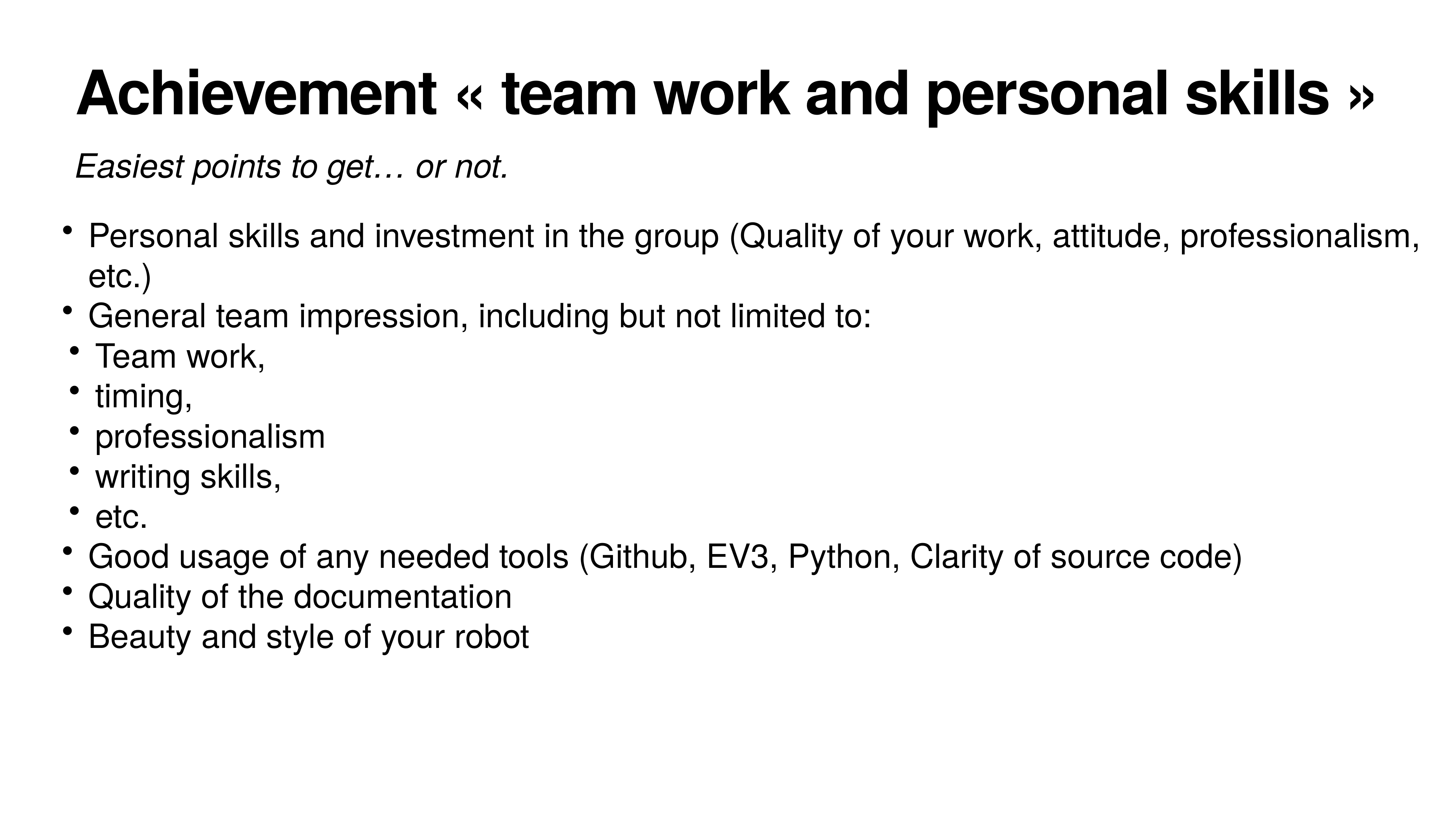

# Achievement « team work and personal skills »
Easiest points to get… or not.
Personal skills and investment in the group (Quality of your work, attitude, professionalism, etc.)
General team impression, including but not limited to:
Team work,
timing,
professionalism
writing skills,
etc.
Good usage of any needed tools (Github, EV3, Python, Clarity of source code)
Quality of the documentation
Beauty and style of your robot